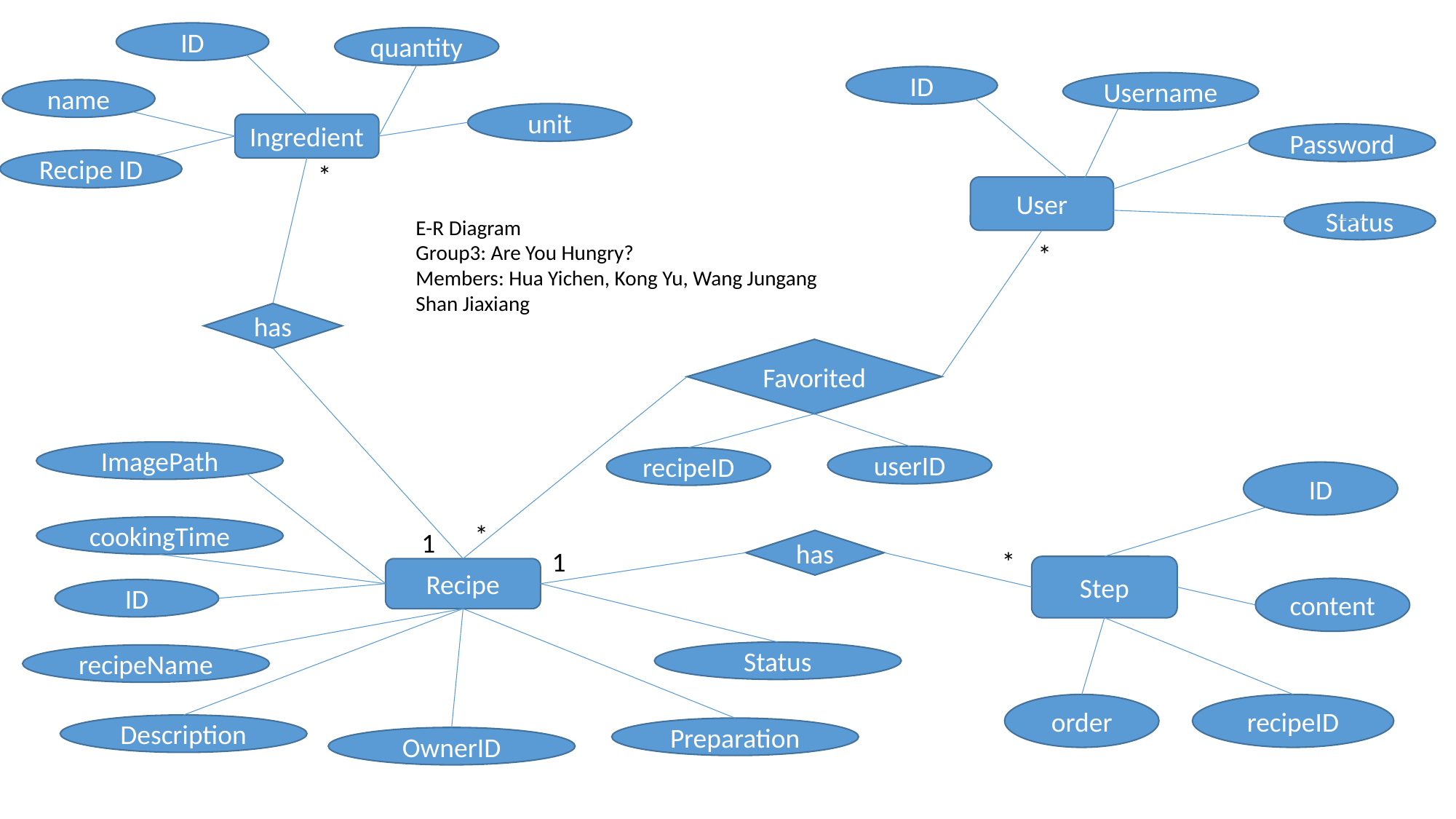

ID
quantity
name
unit
Ingredient
Recipe ID
ID
Username
Password
User
Status
*
E-R Diagram
Group3: Are You Hungry?
Members: Hua Yichen, Kong Yu, Wang Jungang
Shan Jiaxiang
*
has
Favorited
ImagePath
cookingTime
Recipe
ID
Status
recipeName
Description
Preparation
userID
recipeID
ID
Step
content
order
recipeID
*
1
has
1
*
OwnerID